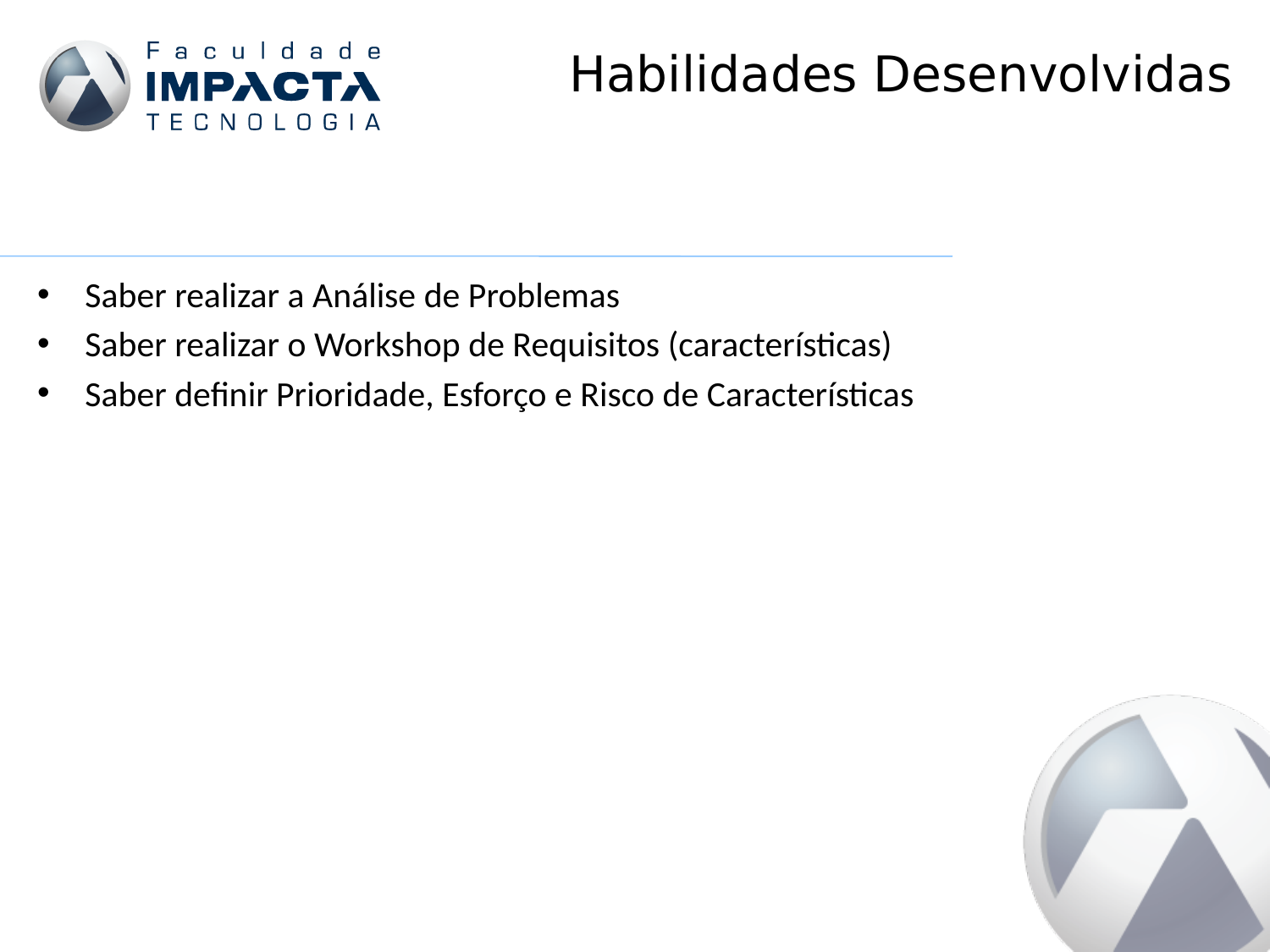

# Habilidades Desenvolvidas
Saber realizar a Análise de Problemas
Saber realizar o Workshop de Requisitos (características)
Saber definir Prioridade, Esforço e Risco de Características